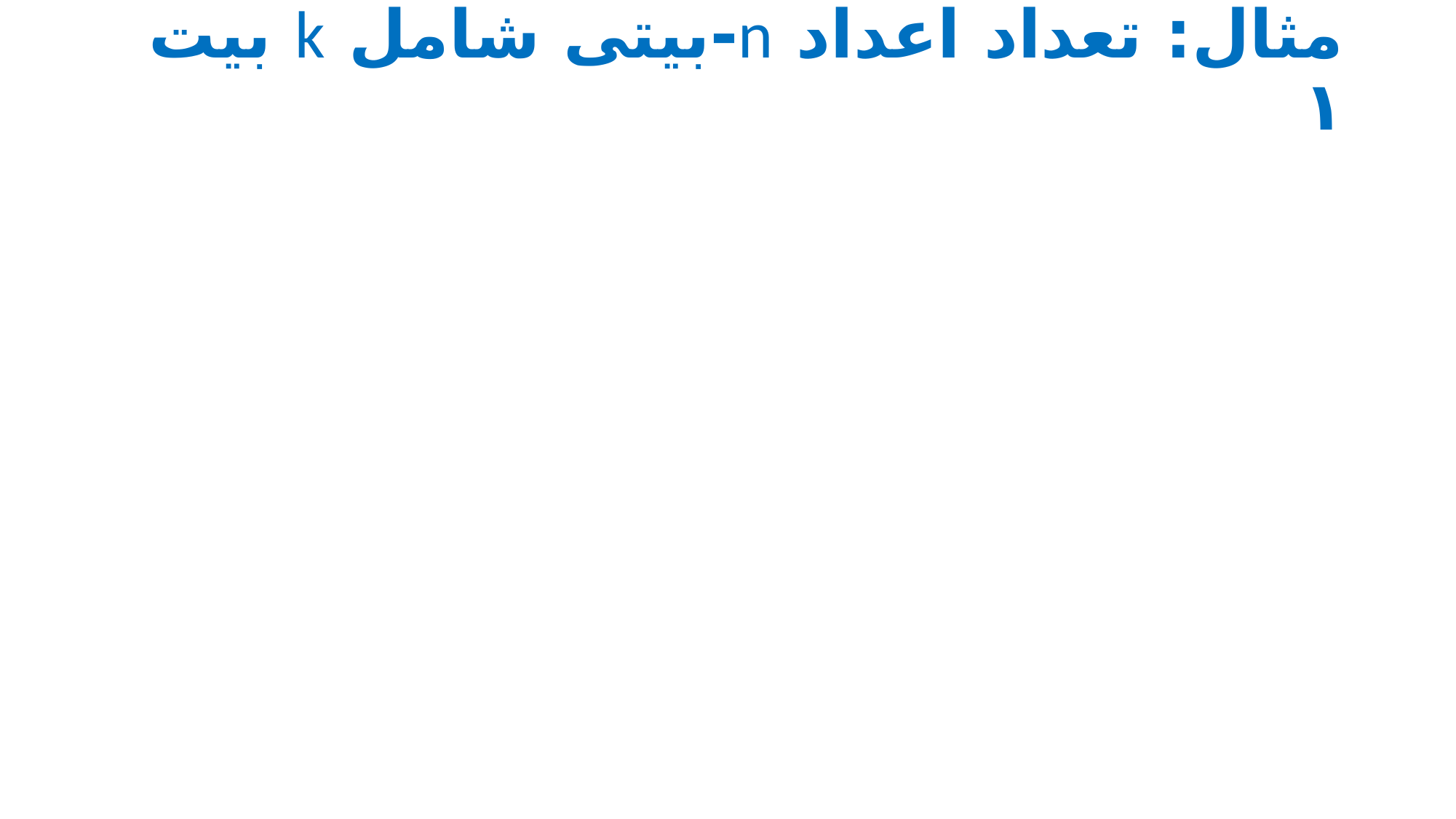

# مثال: تعداد اعداد n-بیتی شامل k بیت ۱